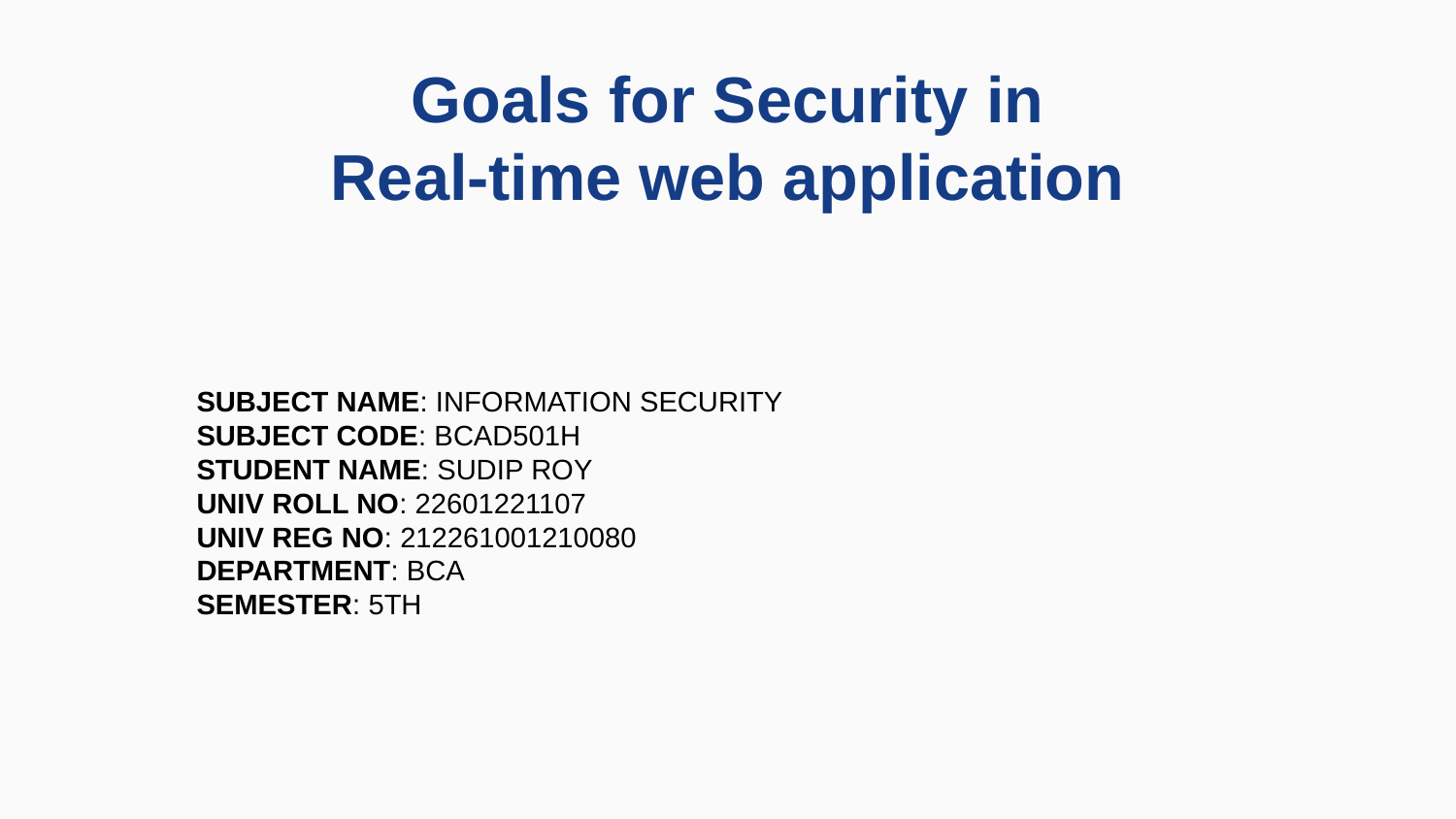

Goals for Security in Real-time web application
SUBJECT NAME: INFORMATION SECURITY
SUBJECT CODE: BCAD501H
STUDENT NAME: SUDIP ROY
UNIV ROLL NO: 22601221107
UNIV REG NO: 212261001210080
DEPARTMENT: BCA
SEMESTER: 5TH